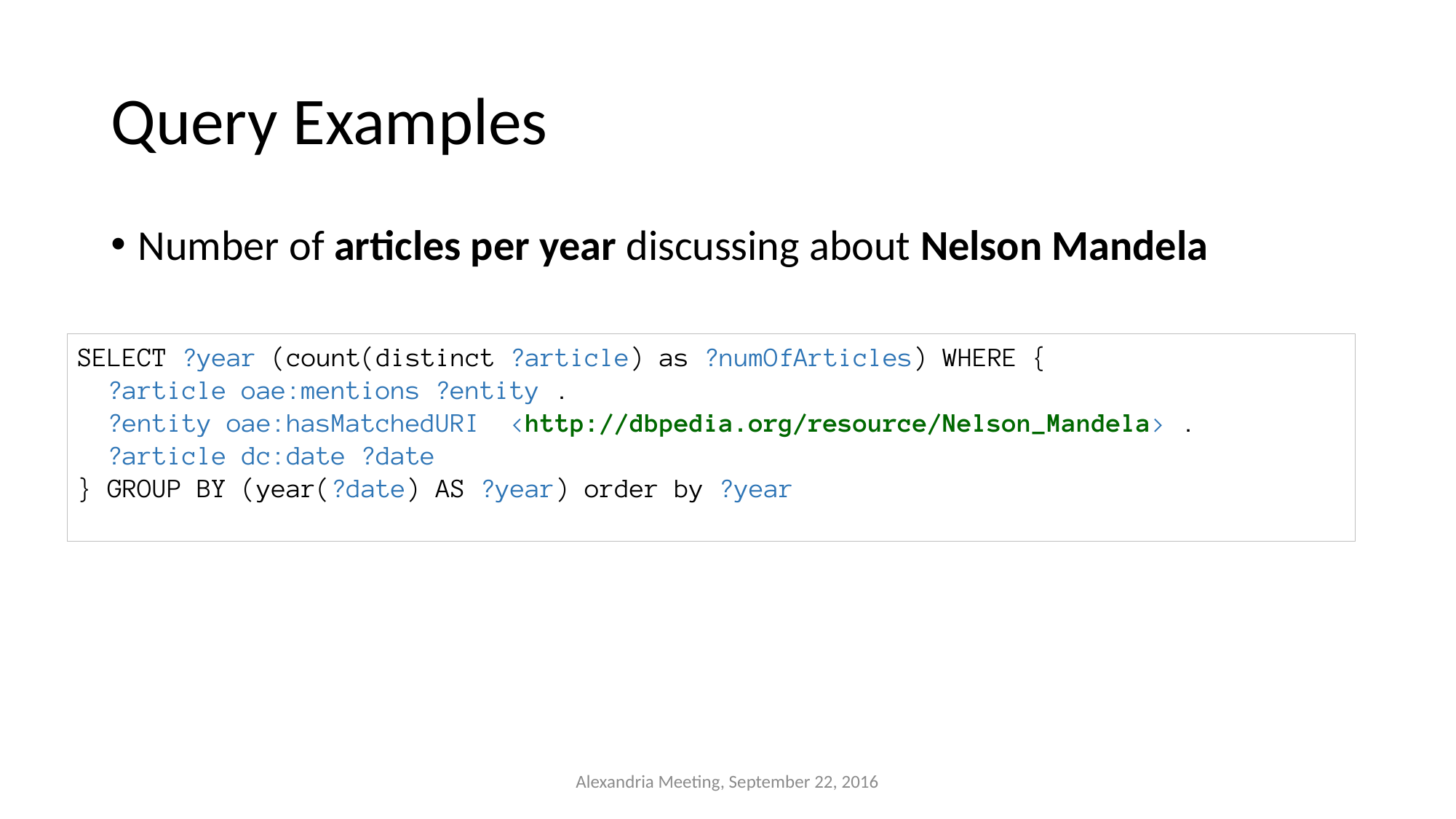

# Query Examples
Number of articles per year discussing about Nelson Mandela
SELECT ?year (count(distinct ?article) as ?numOfArticles) WHERE {
  ?article oae:mentions ?entity .
  ?entity oae:hasMatchedURI  <http://dbpedia.org/resource/Nelson_Mandela> .
  ?article dc:date ?date
} GROUP BY (year(?date) AS ?year) order by ?year

Alexandria Meeting, September 22, 2016